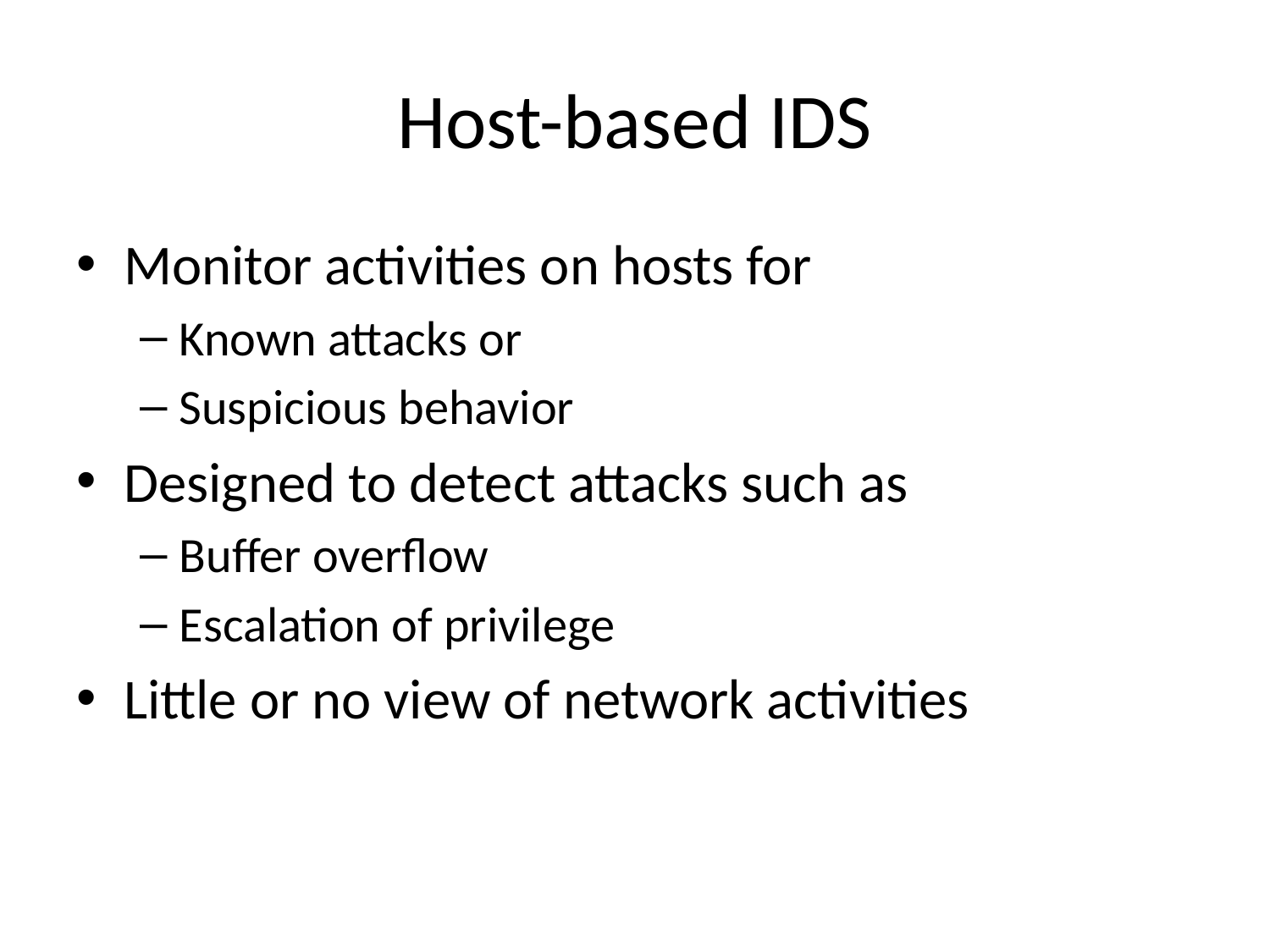

# Host-based IDS
Monitor activities on hosts for
Known attacks or
Suspicious behavior
Designed to detect attacks such as
Buffer overflow
Escalation of privilege
Little or no view of network activities